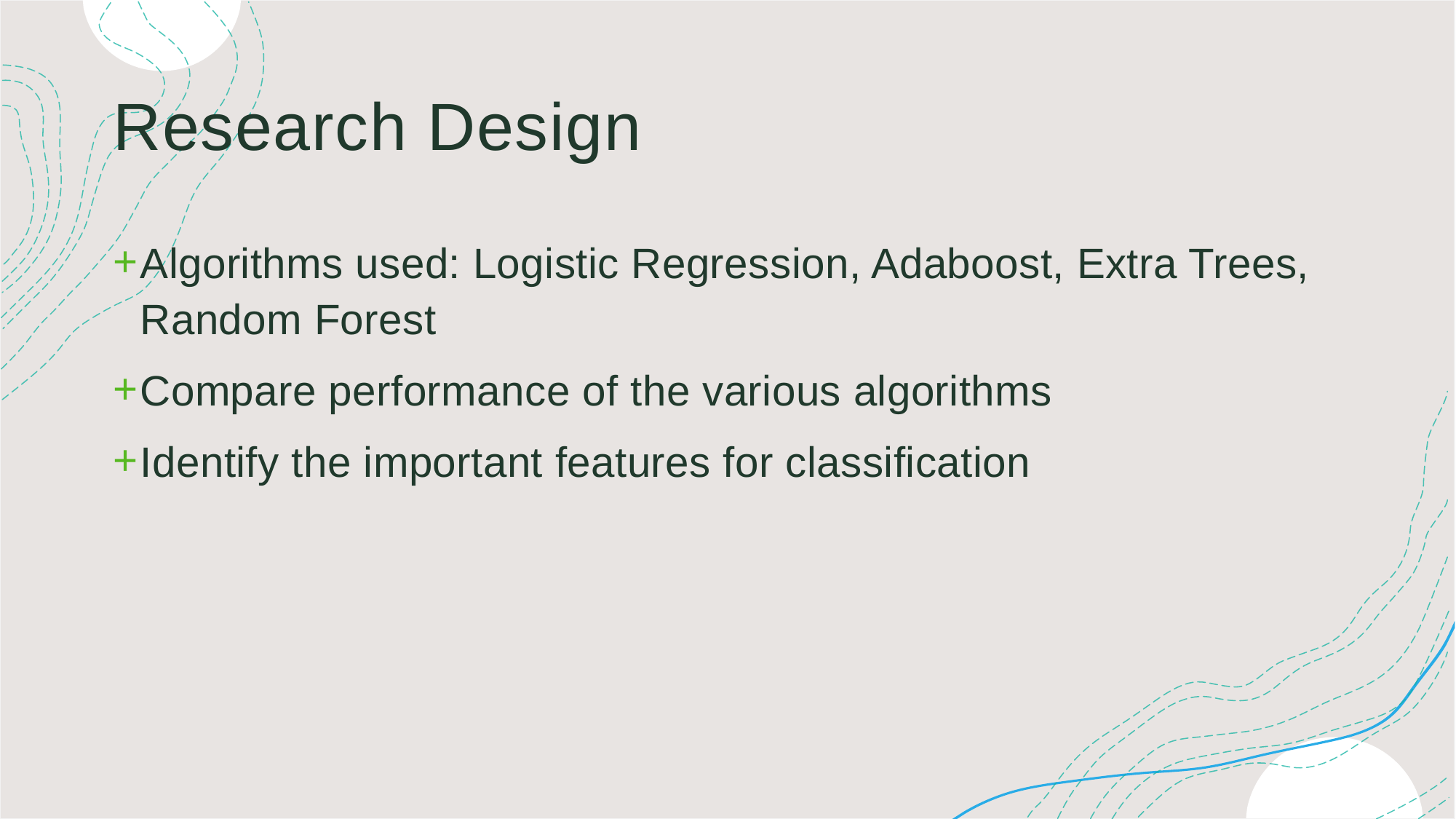

# Research Design
Algorithms used: Logistic Regression, Adaboost, Extra Trees, Random Forest
Compare performance of the various algorithms
Identify the important features for classification